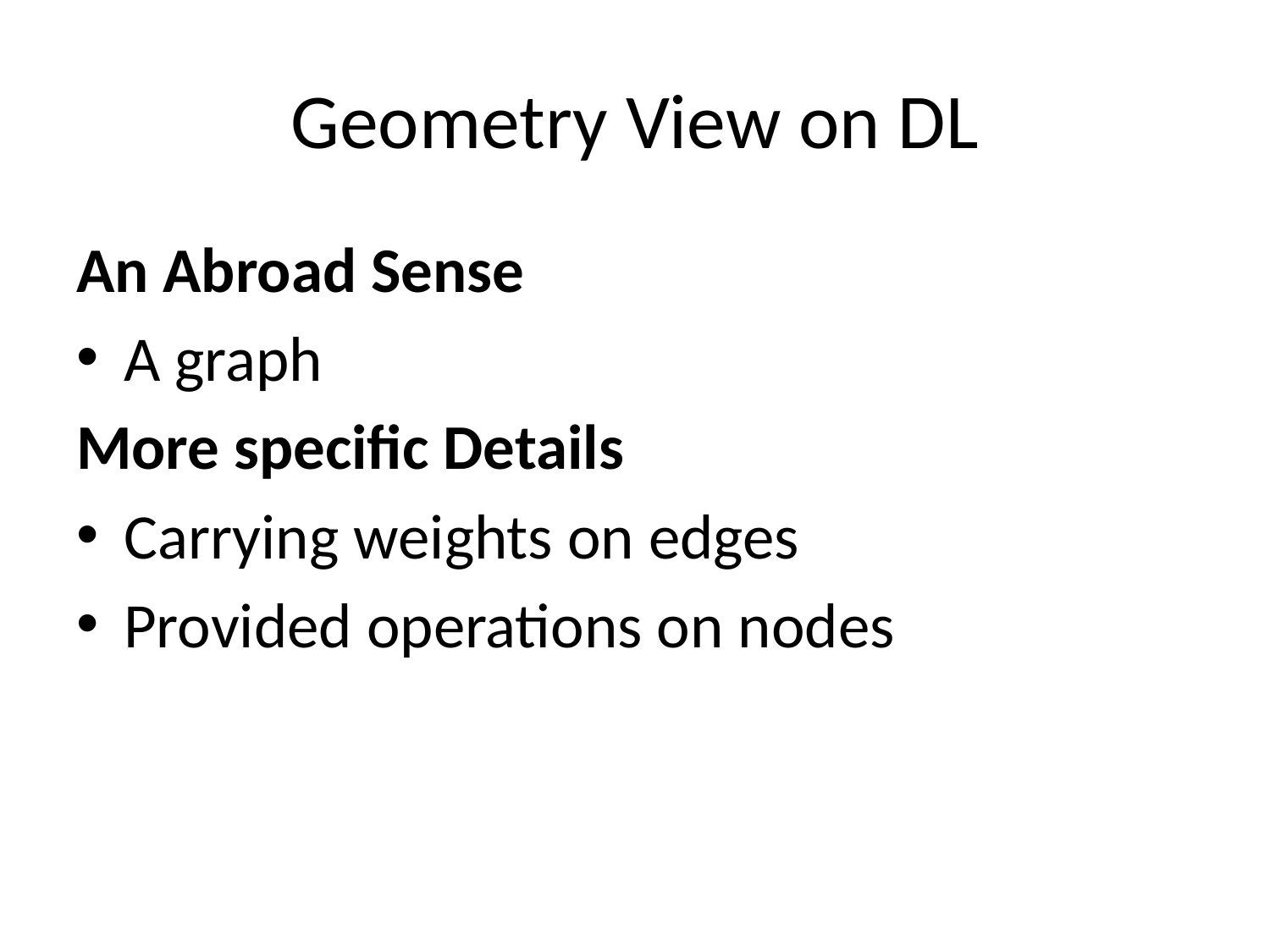

# Geometry View on DL
An Abroad Sense
A graph
More specific Details
Carrying weights on edges
Provided operations on nodes